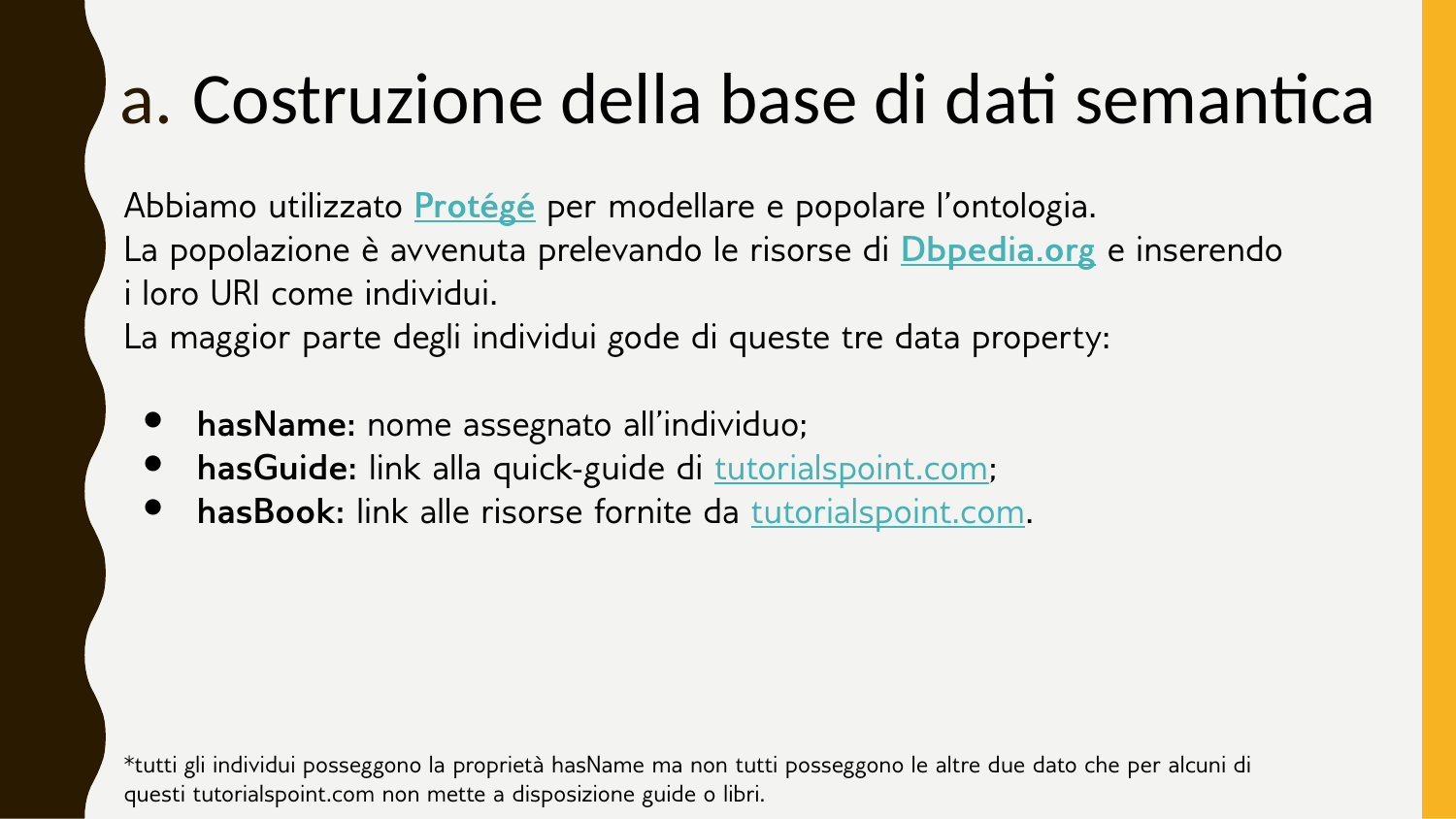

# Costruzione della base di dati semantica
Abbiamo utilizzato Protégé per modellare e popolare l’ontologia.
La popolazione è avvenuta prelevando le risorse di Dbpedia.org e inserendo i loro URI come individui.
La maggior parte degli individui gode di queste tre data property:

hasName: nome assegnato all’individuo;
hasGuide: link alla quick-guide di tutorialspoint.com;
hasBook: link alle risorse fornite da tutorialspoint.com.

*tutti gli individui posseggono la proprietà hasName ma non tutti posseggono le altre due dato che per alcuni di questi tutorialspoint.com non mette a disposizione guide o libri.